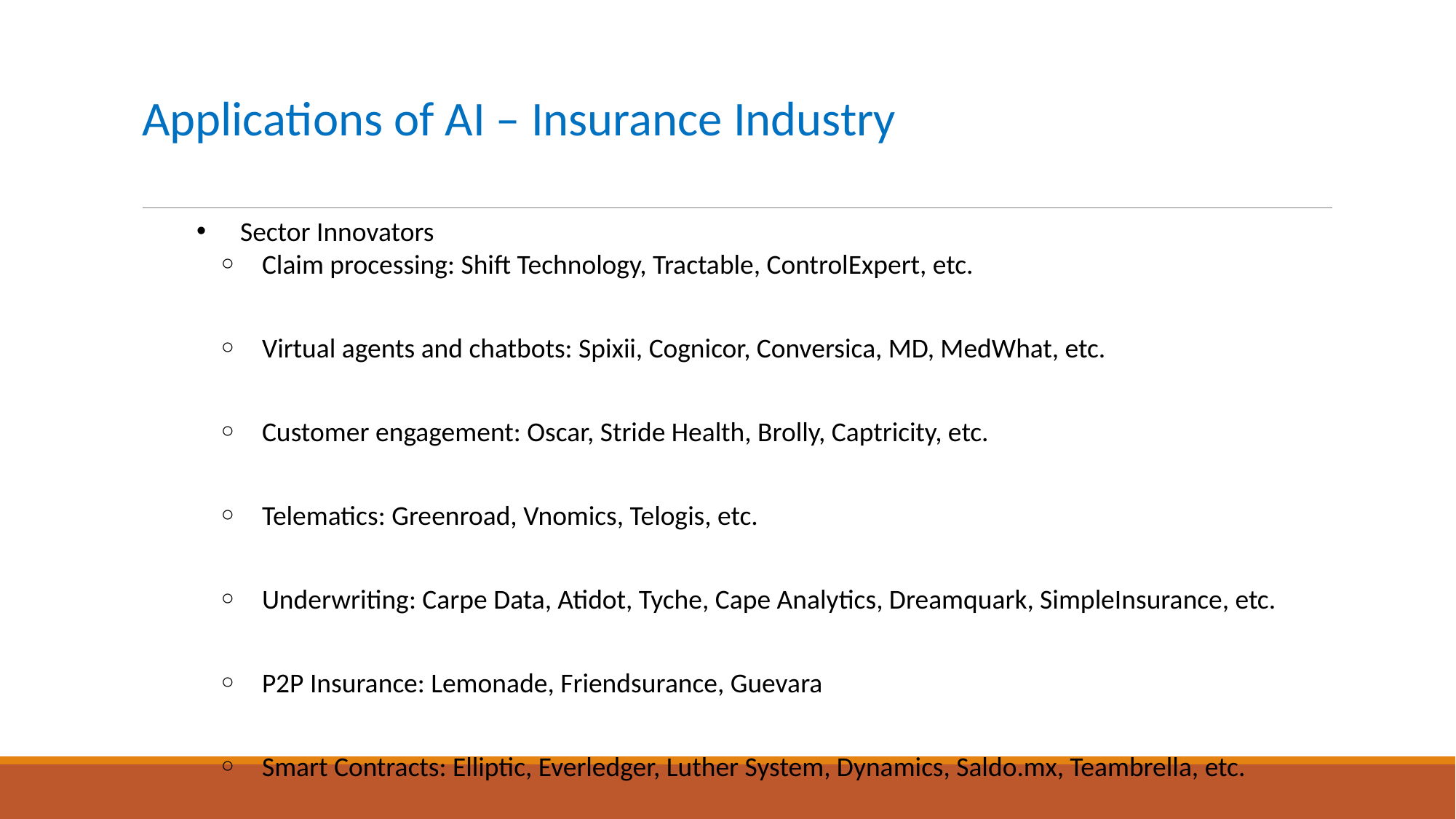

# Applications of AI – Insurance Industry
Sector Innovators
Claim processing: Shift Technology, Tractable, ControlExpert, etc.

Virtual agents and chatbots: Spixii, Cognicor, Conversica, MD, MedWhat, etc.

Customer engagement: Oscar, Stride Health, Brolly, Captricity, etc.

Telematics: Greenroad, Vnomics, Telogis, etc.

Underwriting: Carpe Data, Atidot, Tyche, Cape Analytics, Dreamquark, SimpleInsurance, etc.

P2P Insurance: Lemonade, Friendsurance, Guevara

Smart Contracts: Elliptic, Everledger, Luther System, Dynamics, Saldo.mx, Teambrella, etc.

Insurance On-demand: Cuvva, Sure, Airsurety, Metromile, Digital Risks, Neosurance, etc.